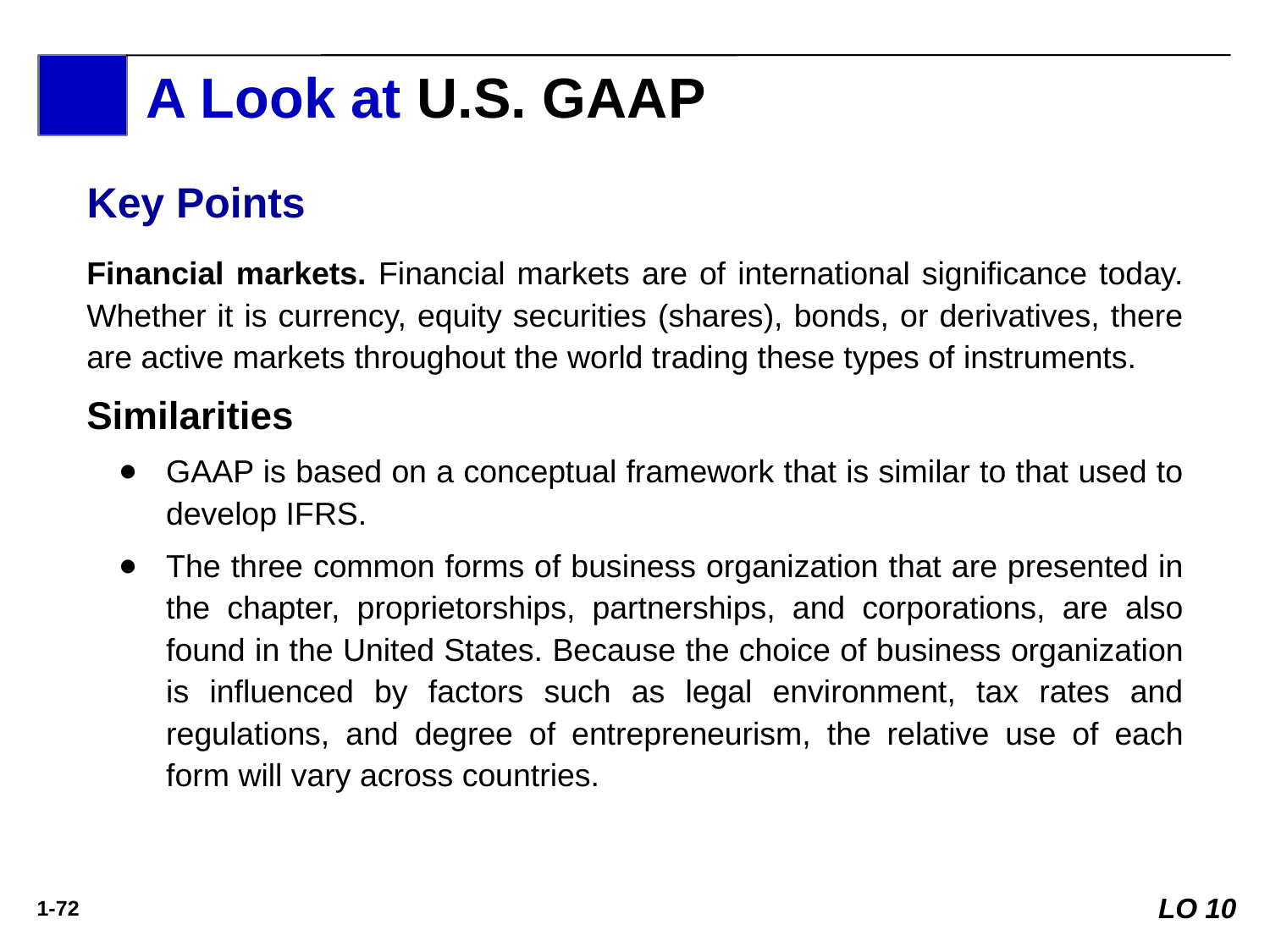

A Look at U.S. GAAP
Key Points
Financial markets. Financial markets are of international significance today. Whether it is currency, equity securities (shares), bonds, or derivatives, there are active markets throughout the world trading these types of instruments.
Similarities
GAAP is based on a conceptual framework that is similar to that used to develop IFRS.
The three common forms of business organization that are presented in the chapter, proprietorships, partnerships, and corporations, are also found in the United States. Because the choice of business organization is influenced by factors such as legal environment, tax rates and regulations, and degree of entrepreneurism, the relative use of each form will vary across countries.
LO 10